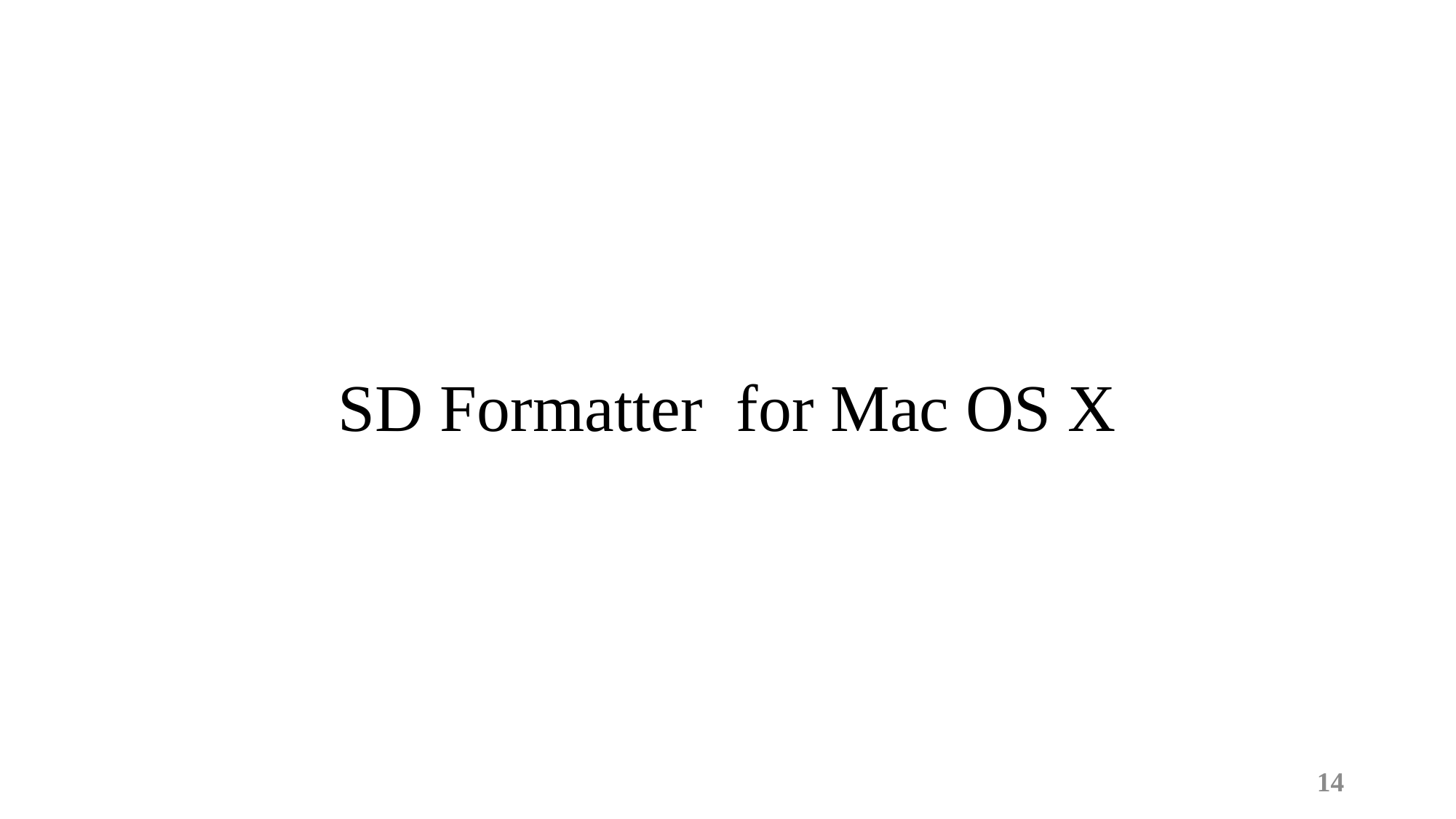

# SD Formatter  for Mac OS X
14